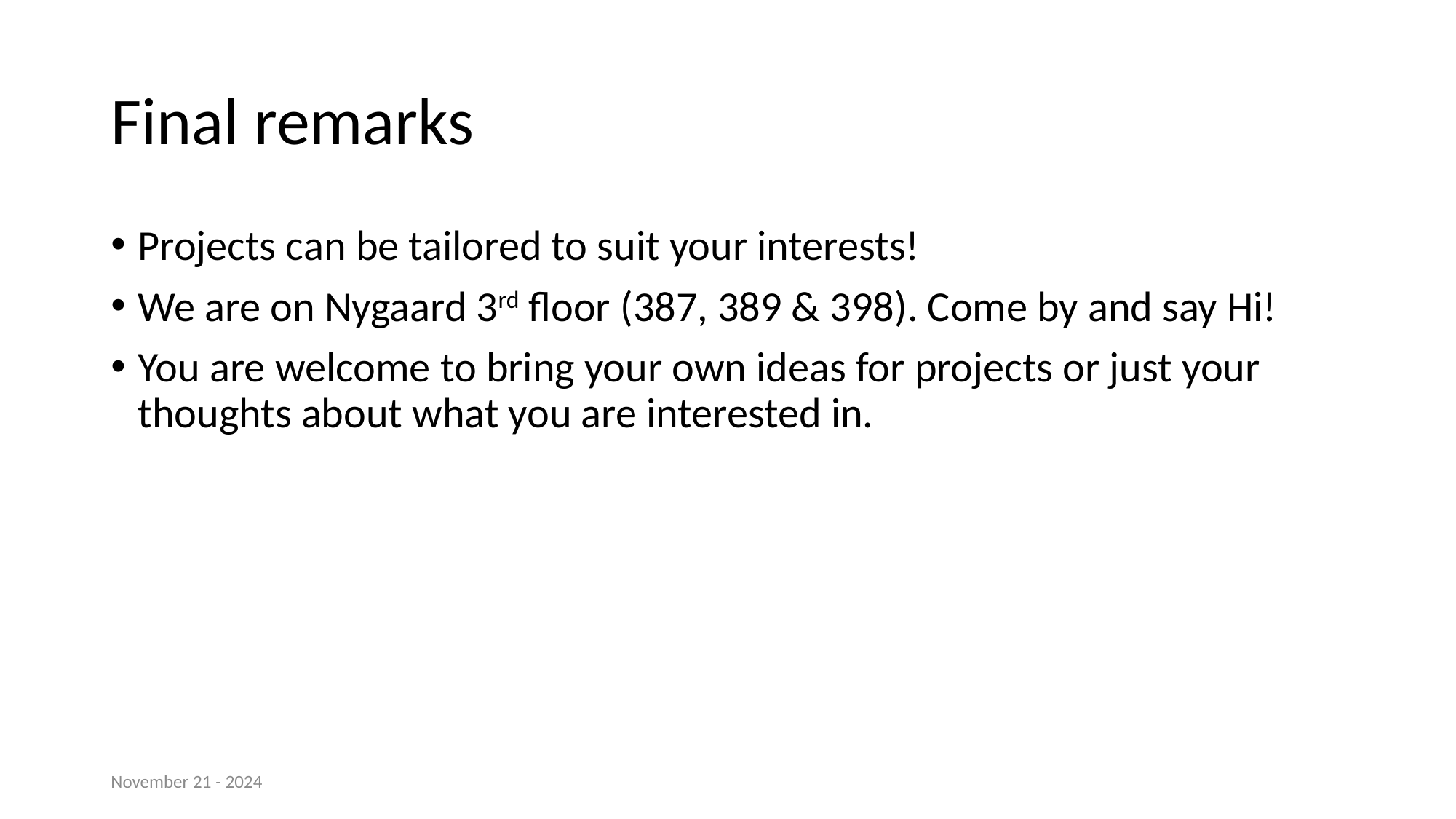

# Final remarks
Projects can be tailored to suit your interests!
We are on Nygaard 3rd floor (387, 389 & 398). Come by and say Hi!
You are welcome to bring your own ideas for projects or just your thoughts about what you are interested in.
November 21 - 2024